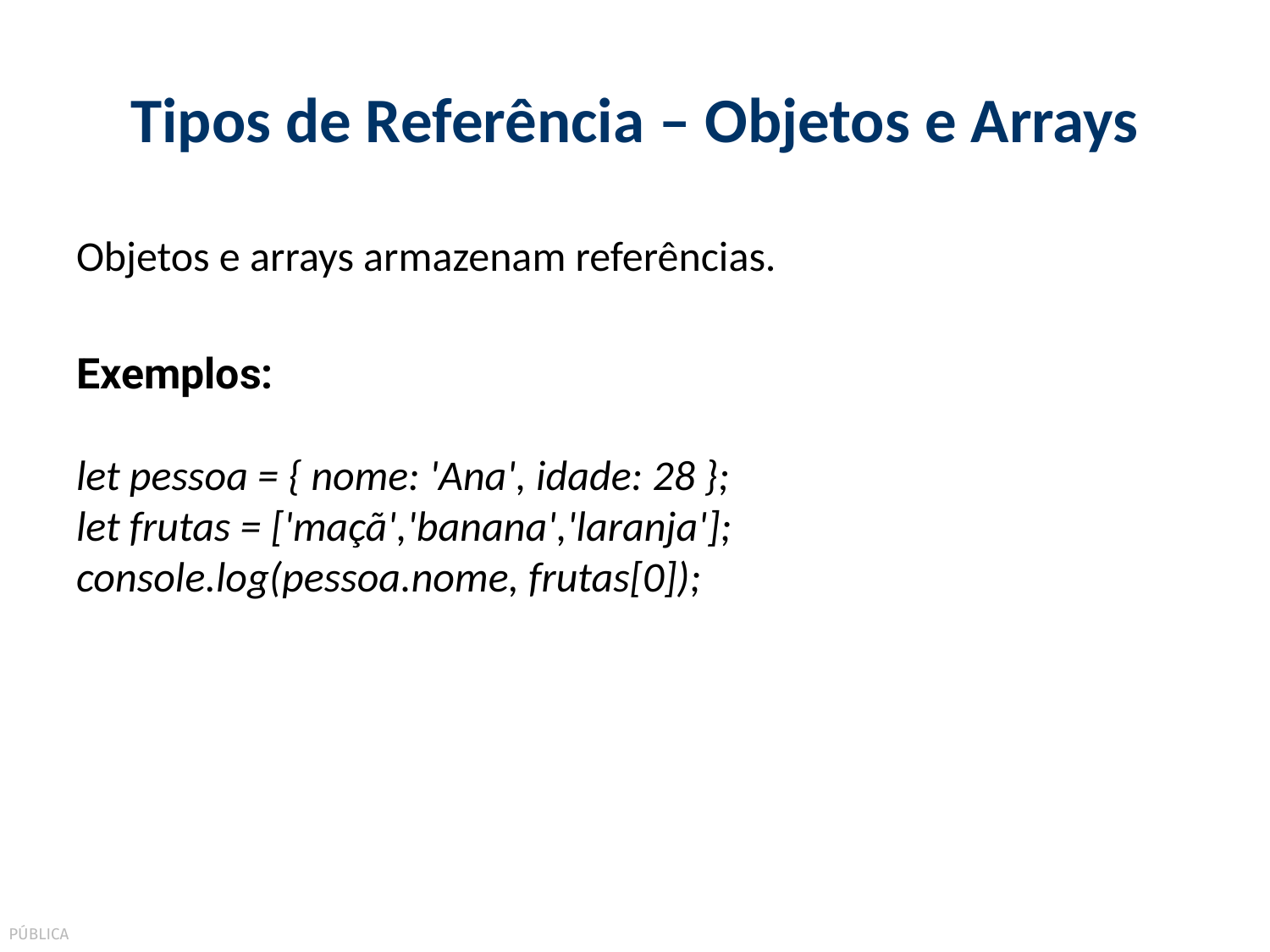

# Tipos de Referência – Objetos e Arrays
Objetos e arrays armazenam referências.

Exemplos:
let pessoa = { nome: 'Ana', idade: 28 };
let frutas = ['maçã','banana','laranja'];
console.log(pessoa.nome, frutas[0]);